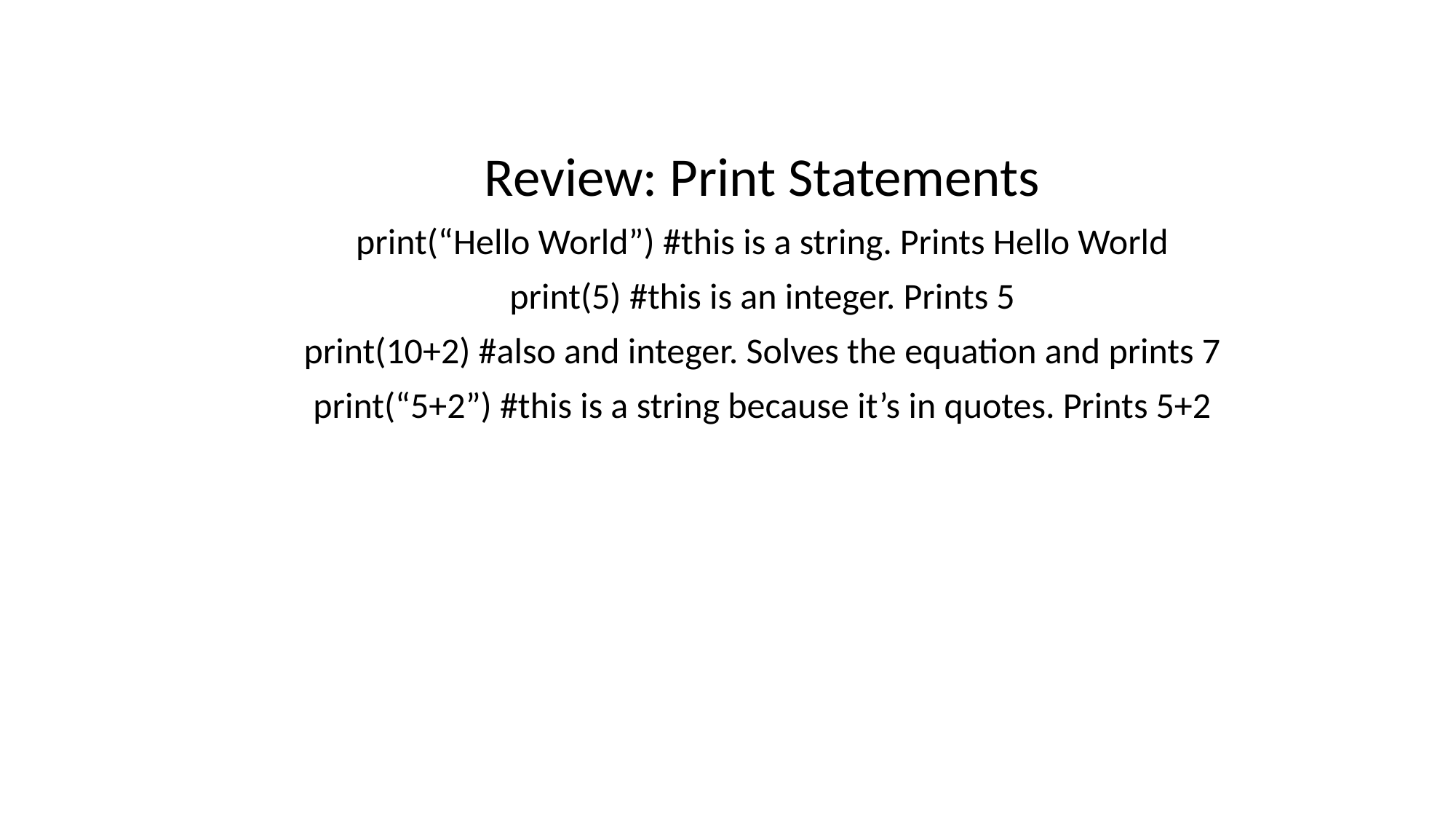

Review: Print Statements
print(“Hello World”) #this is a string. Prints Hello World
print(5) #this is an integer. Prints 5
print(10+2) #also and integer. Solves the equation and prints 7
print(“5+2”) #this is a string because it’s in quotes. Prints 5+2